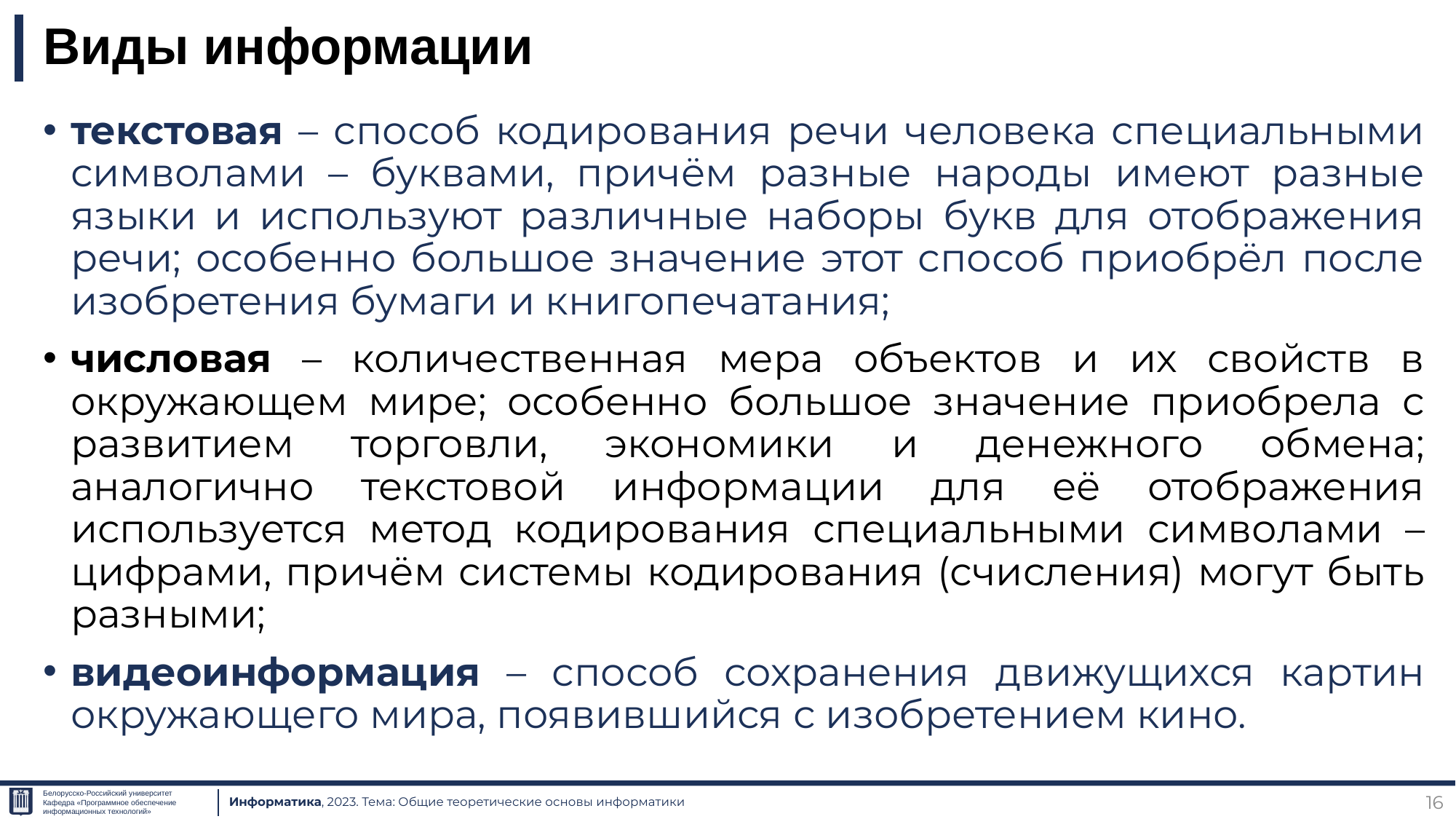

# Виды информации
текстовая – способ кодирования речи человека специальными символами – буквами, причём разные народы имеют разные языки и используют различные наборы букв для отображения речи; особенно большое значение этот способ приобрёл после изобретения бумаги и книгопечатания;
числовая – количественная мера объектов и их свойств в окружающем мире; особенно большое значение приобрела с развитием торговли, экономики и денежного обмена; аналогично текстовой информации для её отображения используется метод кодирования специальными символами – цифрами, причём системы кодирования (счисления) могут быть разными;
видеоинформация – способ сохранения движущихся картин окружающего мира, появившийся с изобретением кино.
16